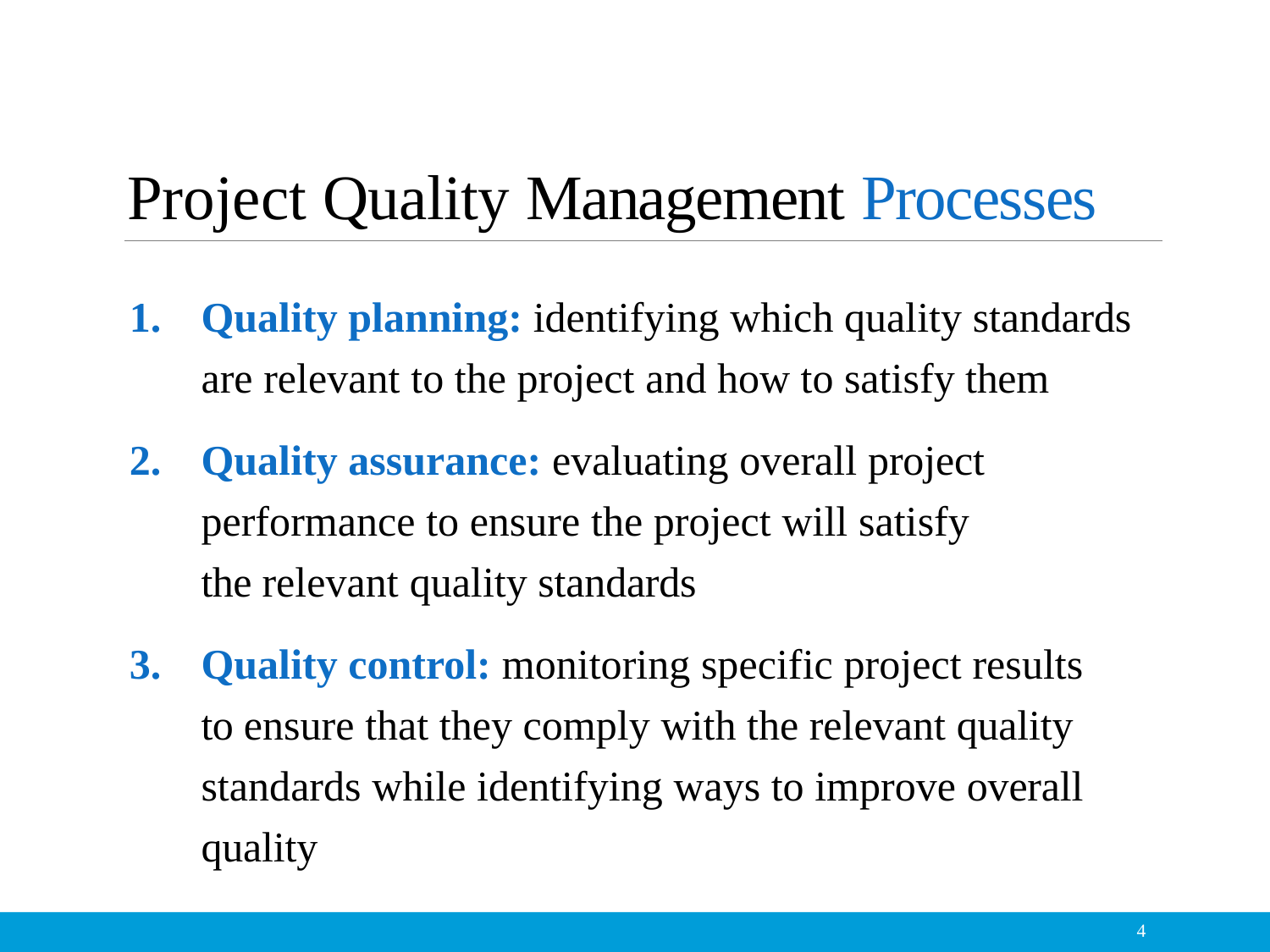

# Project Quality Management Processes
Quality planning: identifying which quality standards are relevant to the project and how to satisfy them
Quality assurance: evaluating overall project performance to ensure the project will satisfy the relevant quality standards
Quality control: monitoring specific project results to ensure that they comply with the relevant quality standards while identifying ways to improve overall quality
4